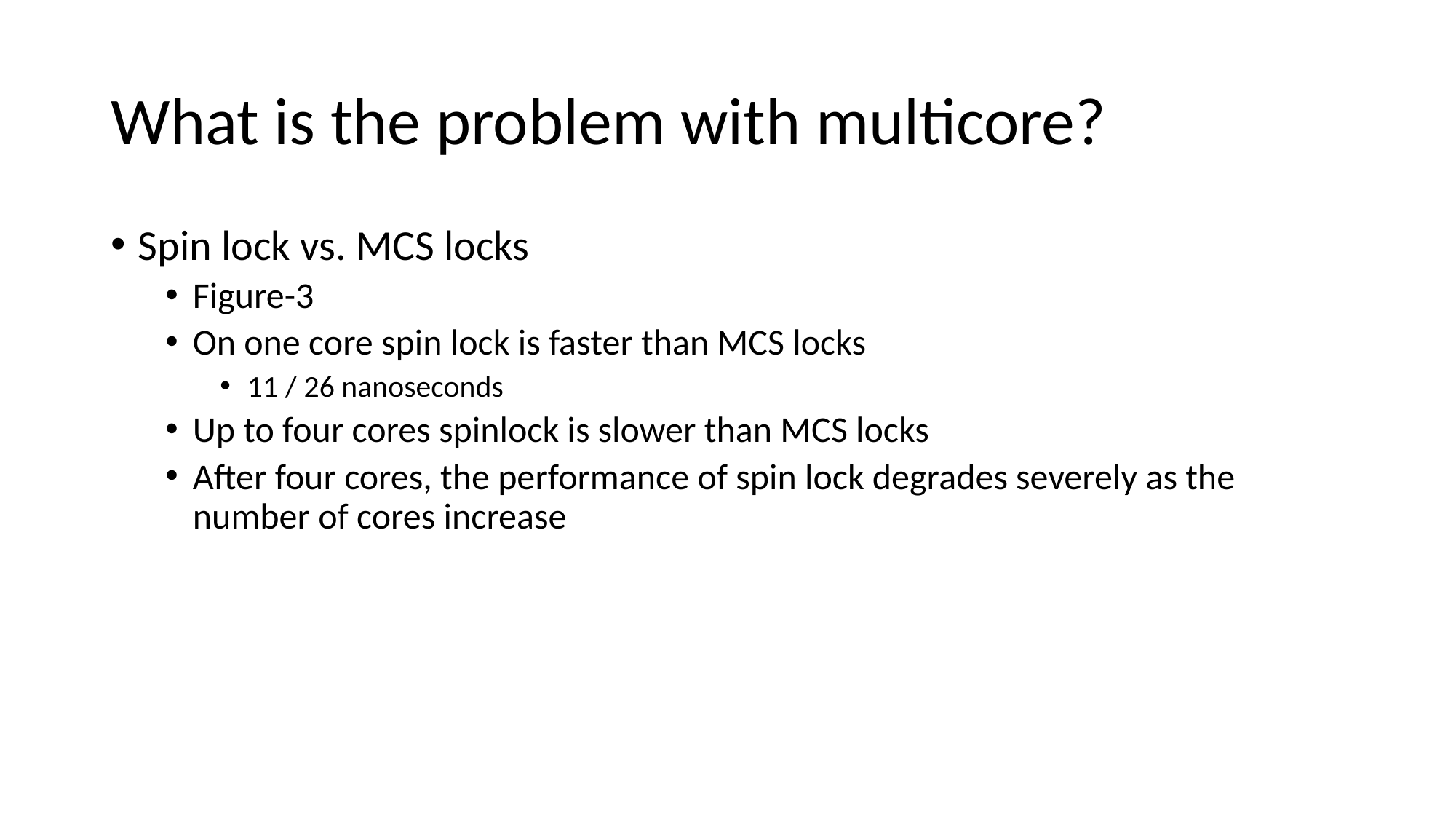

# What is the problem with multicore?
Spin lock vs. MCS locks
Figure-3
On one core spin lock is faster than MCS locks
11 / 26 nanoseconds
Up to four cores spinlock is slower than MCS locks
After four cores, the performance of spin lock degrades severely as the number of cores increase